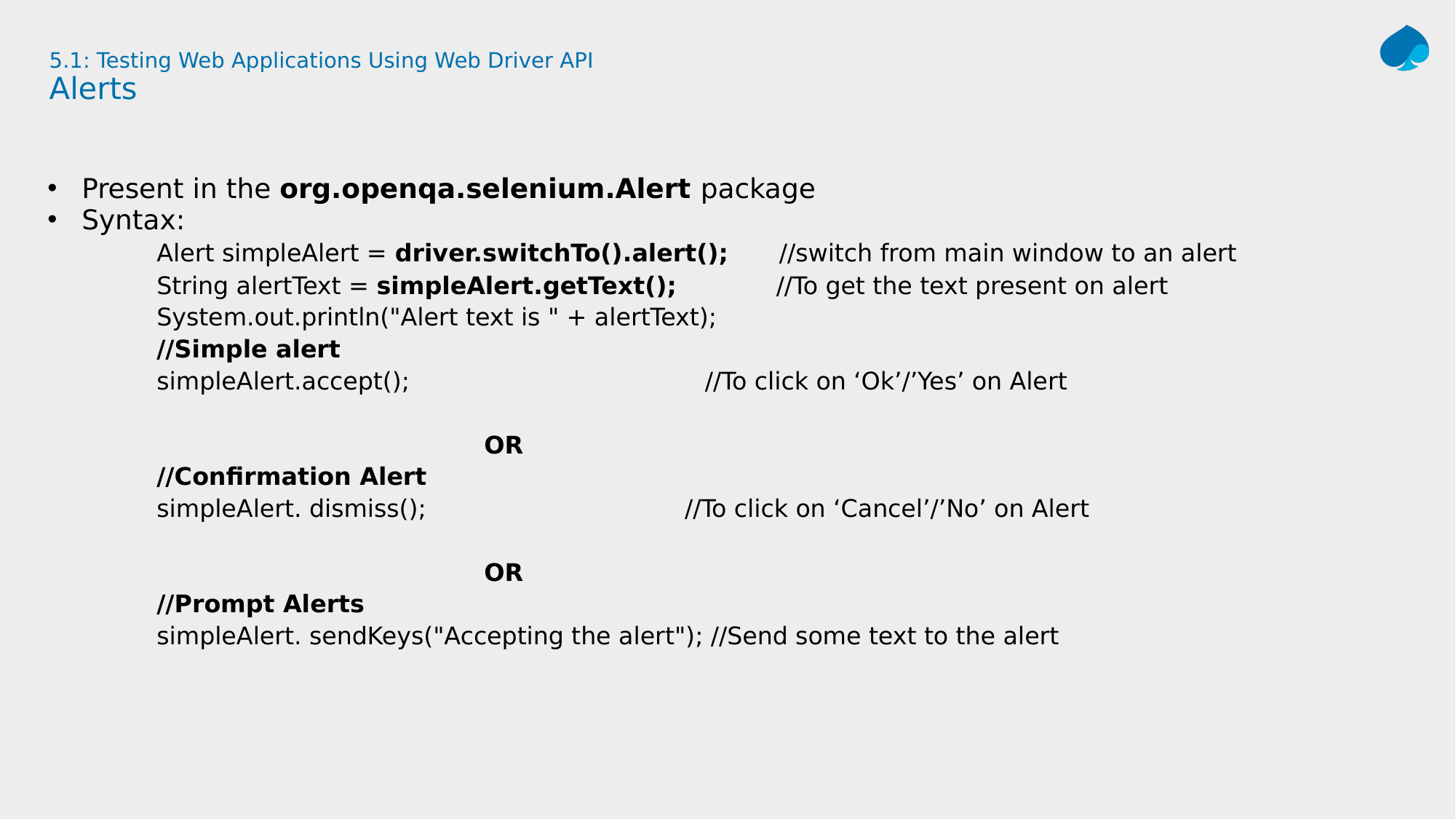

# 5.1: Testing Web Applications Using Web Driver API Alerts
Present in the org.openqa.selenium.Alert package
Syntax:
	Alert simpleAlert = driver.switchTo().alert();      //switch from main window to an alert
	String alertText = simpleAlert.getText();            //To get the text present on alert
	System.out.println("Alert text is " + alertText);
	//Simple alert
	simpleAlert.accept();	                             //To click on ‘Ok’/’Yes’ on Alert

				OR
	//Confirmation Alert
	simpleAlert. dismiss();		            //To click on ‘Cancel’/’No’ on Alert

				OR
	//Prompt Alerts
	simpleAlert. sendKeys("Accepting the alert"); //Send some text to the alert